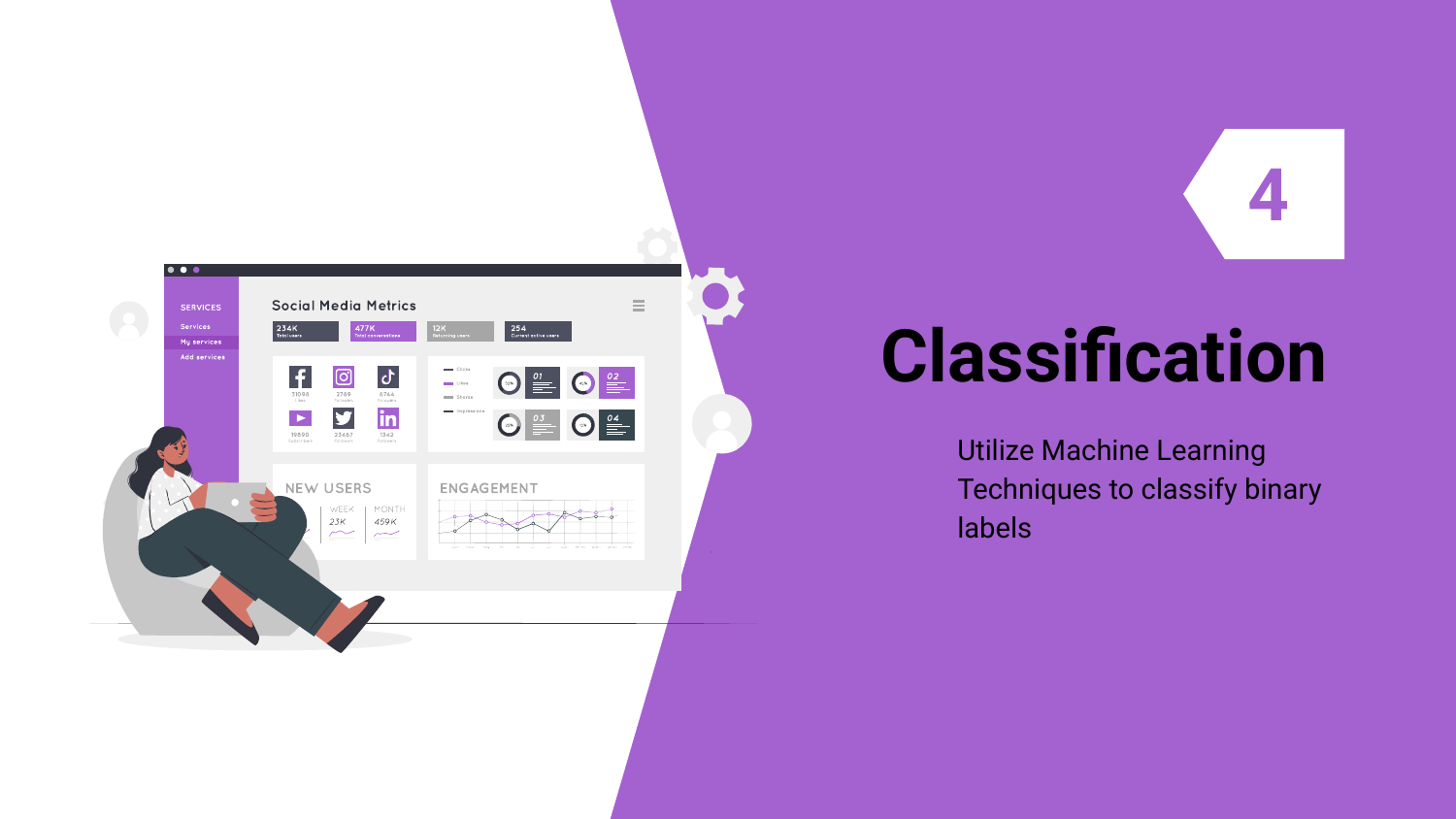

4

# Classification
Utilize Machine Learning Techniques to classify binary labels